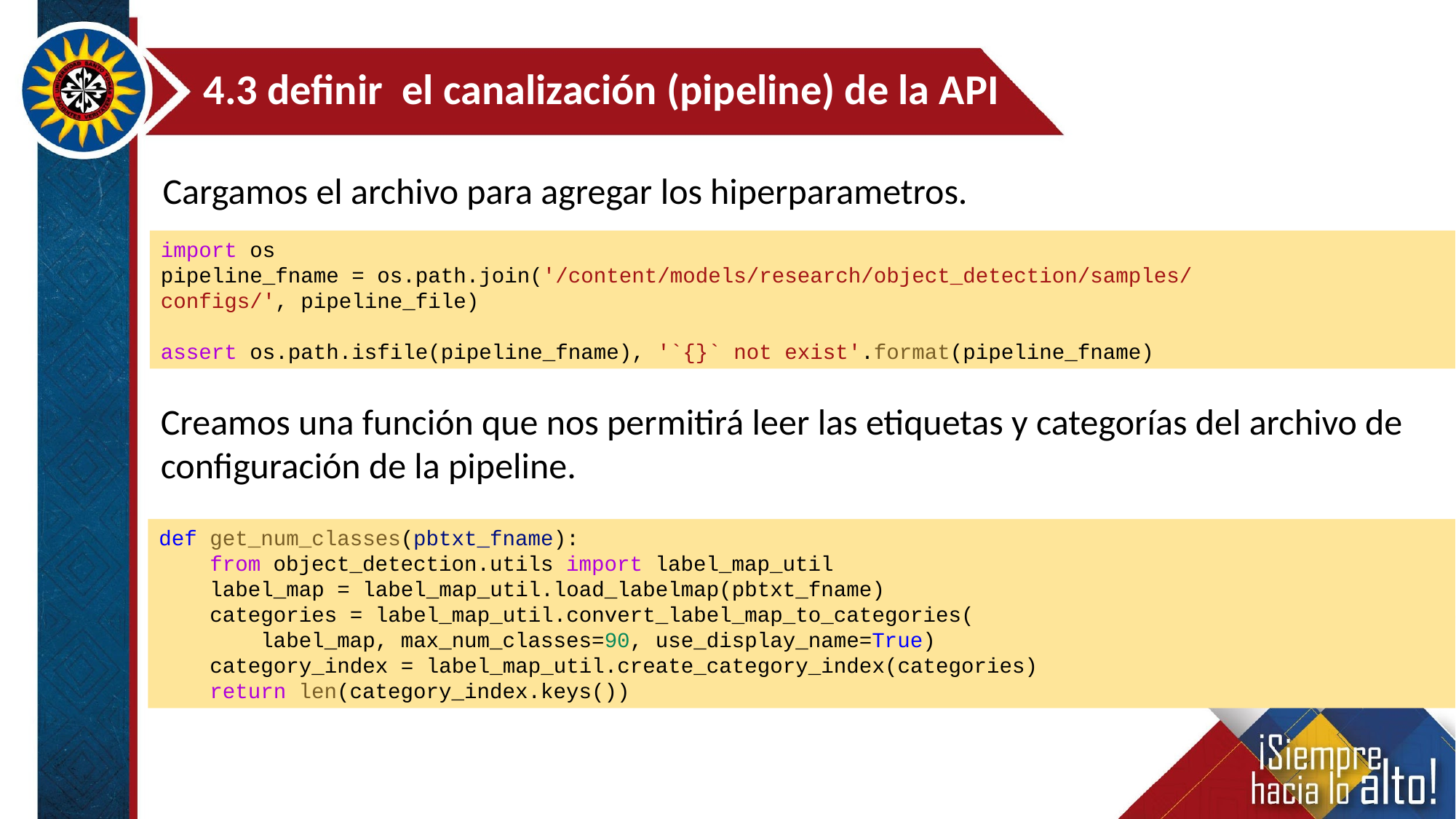

4.3 definir  el canalización (pipeline) de la API
Cargamos el archivo para agregar los hiperparametros.
import os
pipeline_fname = os.path.join('/content/models/research/object_detection/samples/configs/', pipeline_file)
assert os.path.isfile(pipeline_fname), '`{}` not exist'.format(pipeline_fname)
Creamos una función que nos permitirá leer las etiquetas y categorías del archivo de configuración de la pipeline.
def get_num_classes(pbtxt_fname):
    from object_detection.utils import label_map_util
    label_map = label_map_util.load_labelmap(pbtxt_fname)
    categories = label_map_util.convert_label_map_to_categories(
        label_map, max_num_classes=90, use_display_name=True)
    category_index = label_map_util.create_category_index(categories)
    return len(category_index.keys())